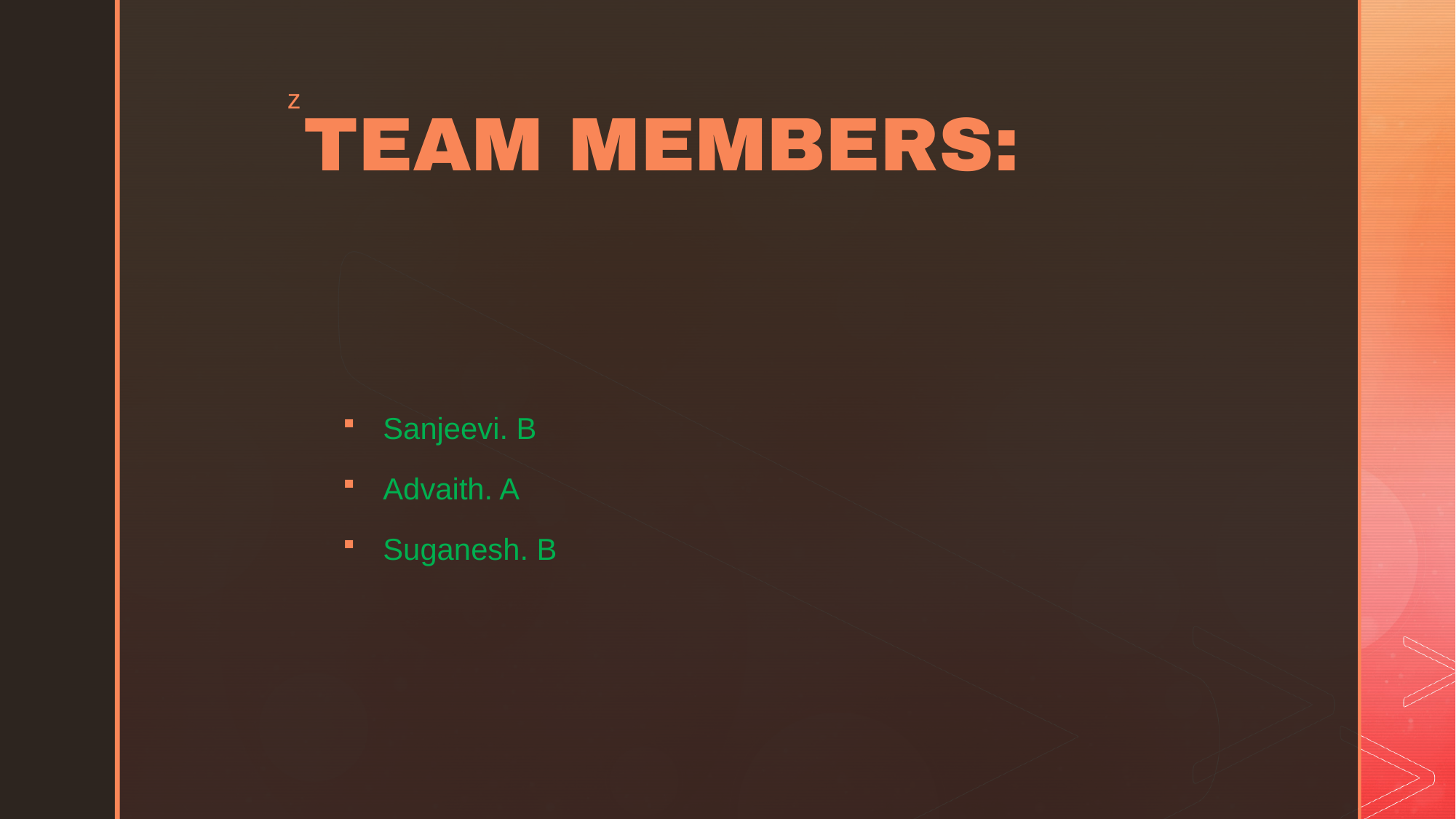

# TEAM MEMBERS:
Sanjeevi. B
Advaith. A
Suganesh. B